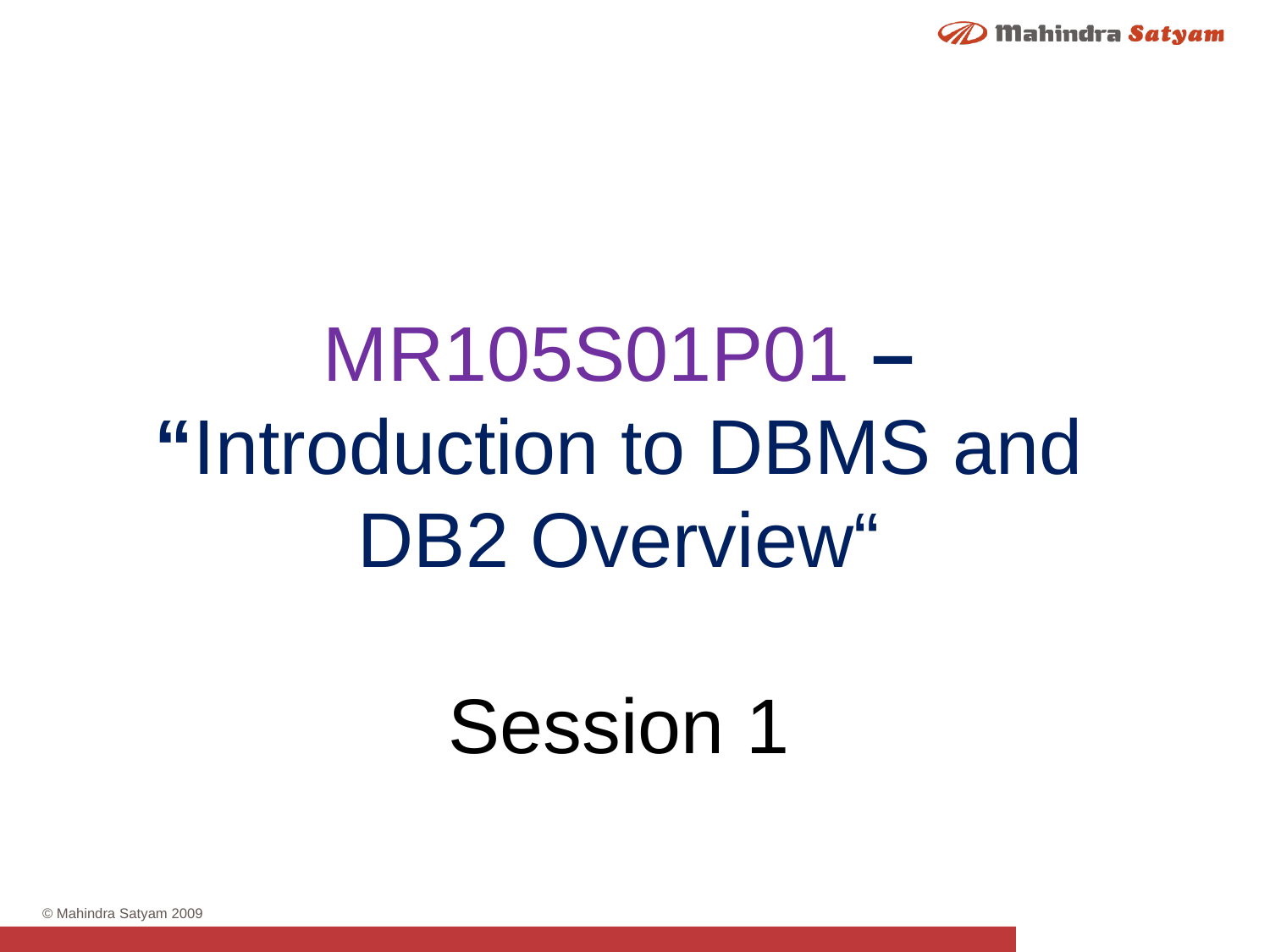

MR105S01P01 – “Introduction to DBMS and DB2 Overview“
Session 1